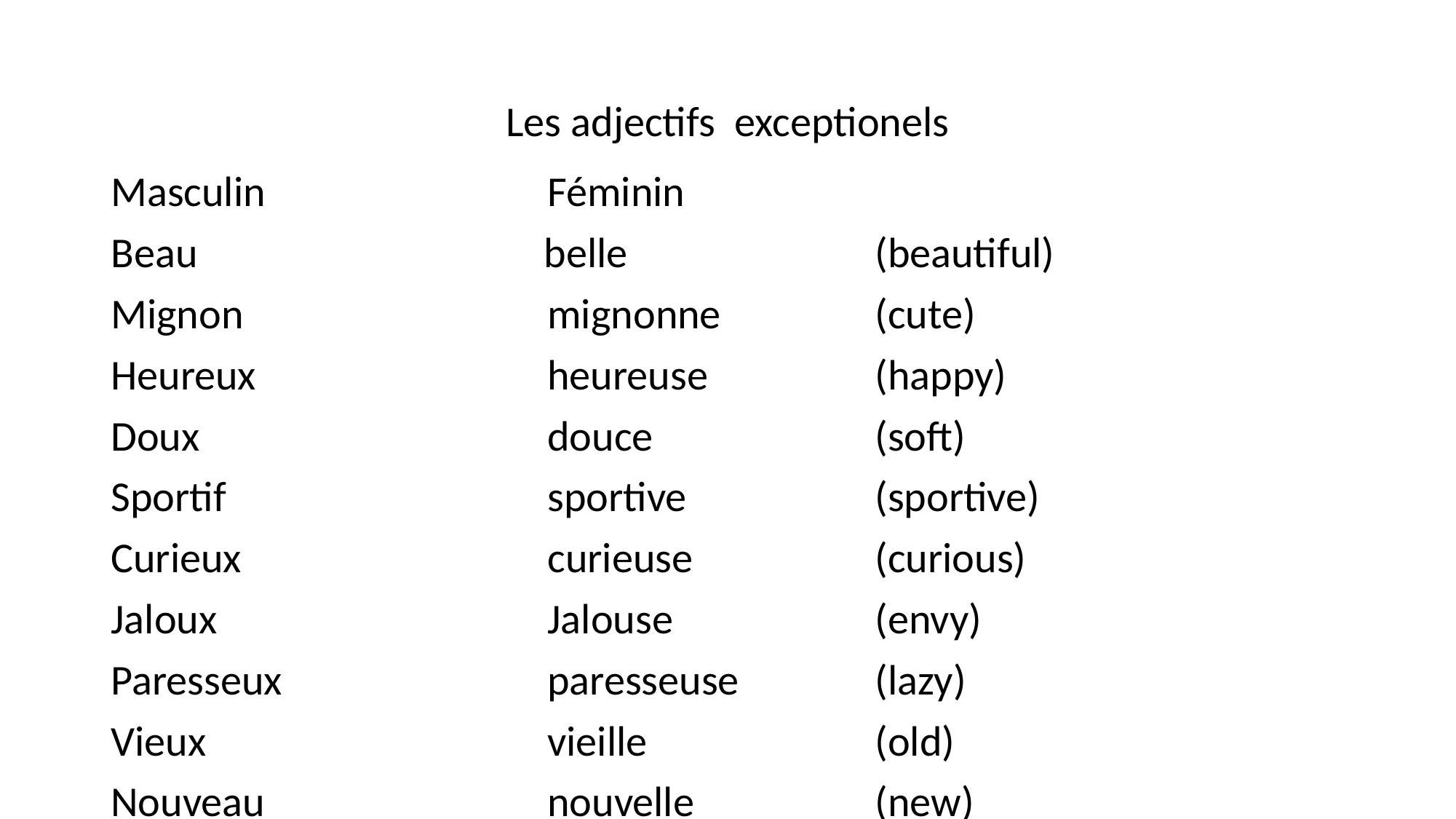

# Les adjectifs  exceptionels
Masculin			Féminin
Beau			           belle			(beautiful)
Mignon			mignonne		(cute)
Heureux			heureuse		(happy)
Doux				douce			(soft)
Sportif			sportive		(sportive)
Curieux			curieuse		(curious)
Jaloux				Jalouse		(envy)
Paresseux			paresseuse		(lazy)
Vieux				vieille			(old)
Nouveau			nouvelle		(new)
Blanc				blanche
Fraîs				fraîche